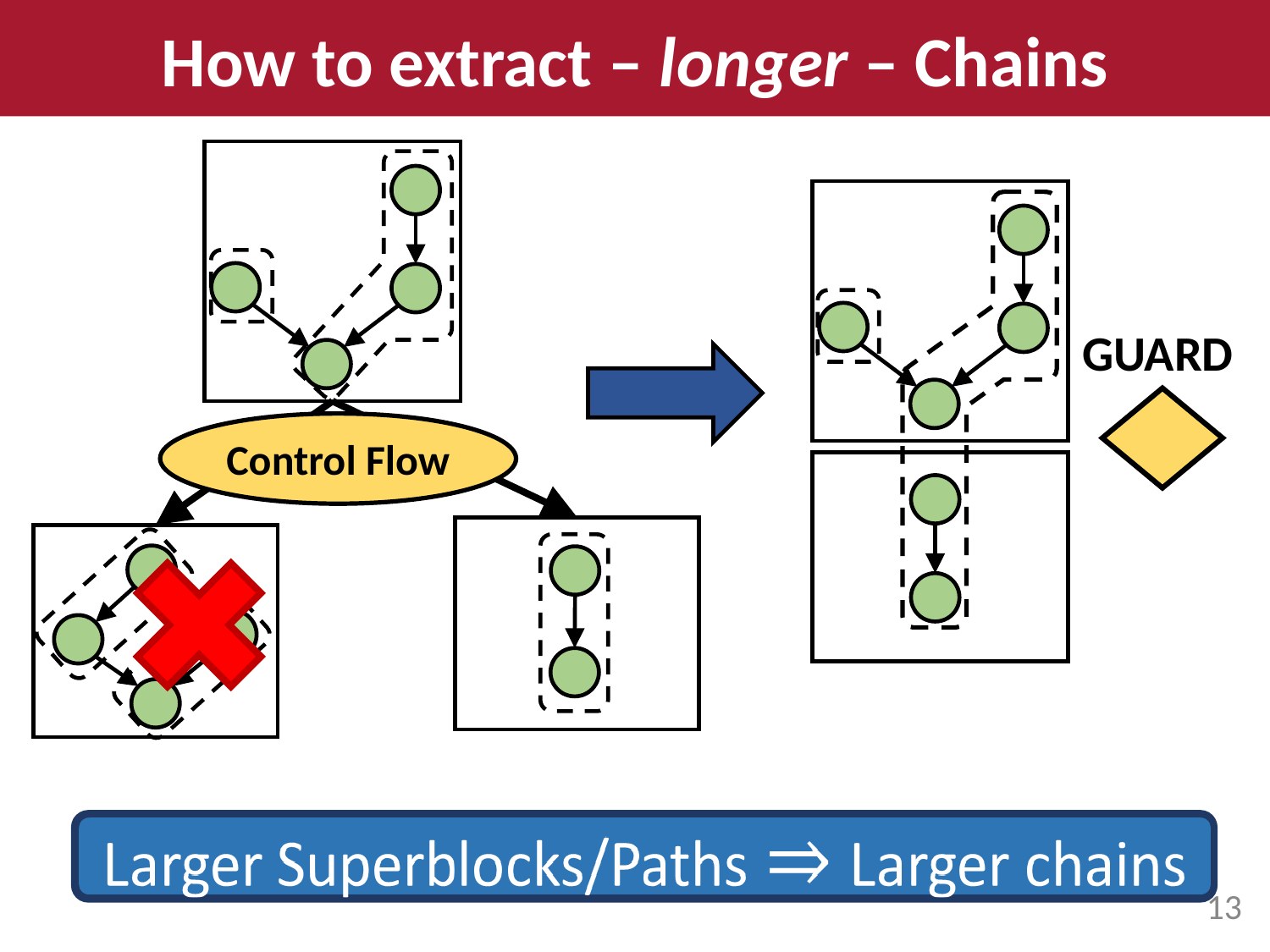

How to extract – longer – Chains

GUARD

Control Flow

13